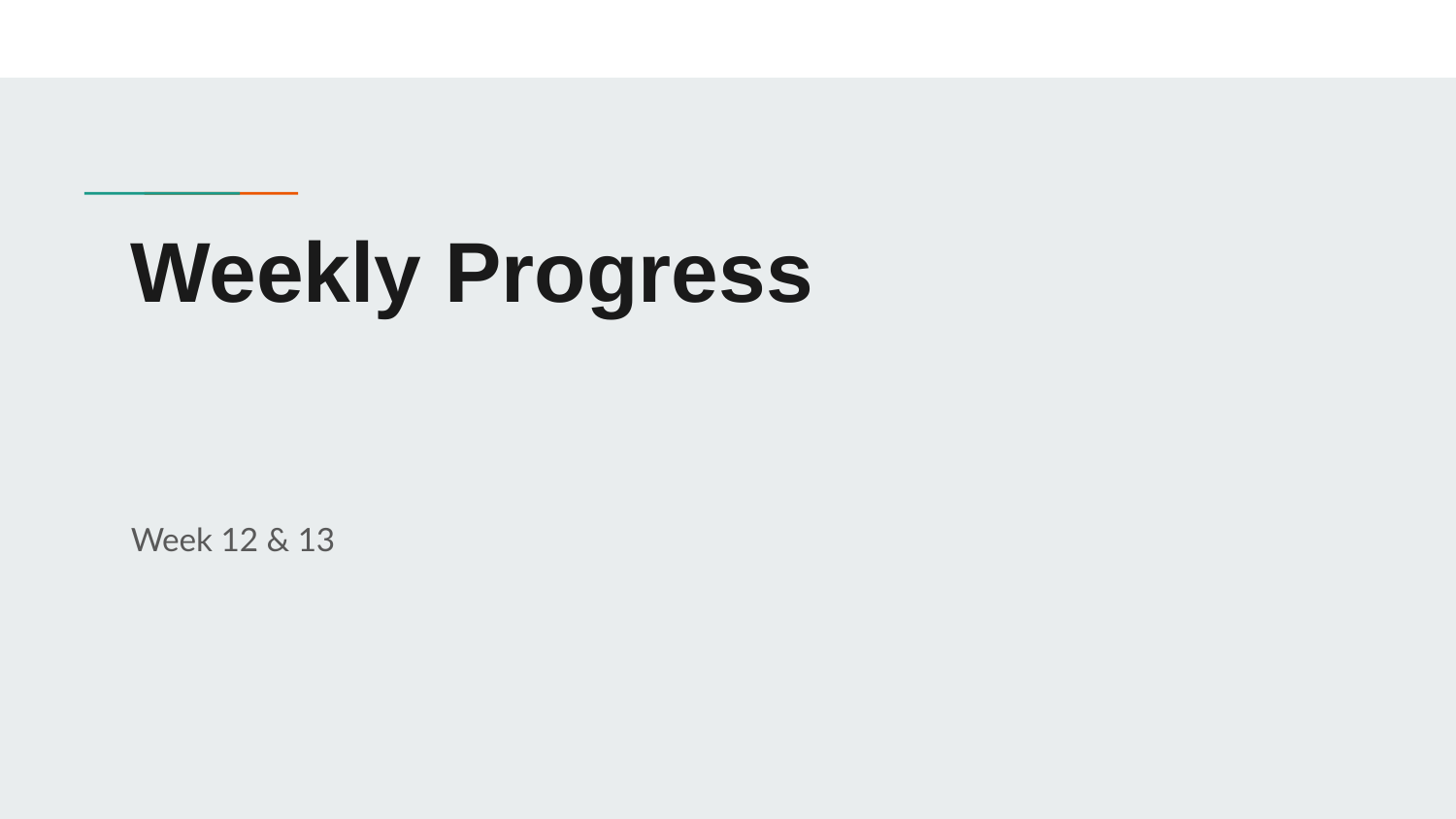

# Weekly Progress
Week 12 & 13